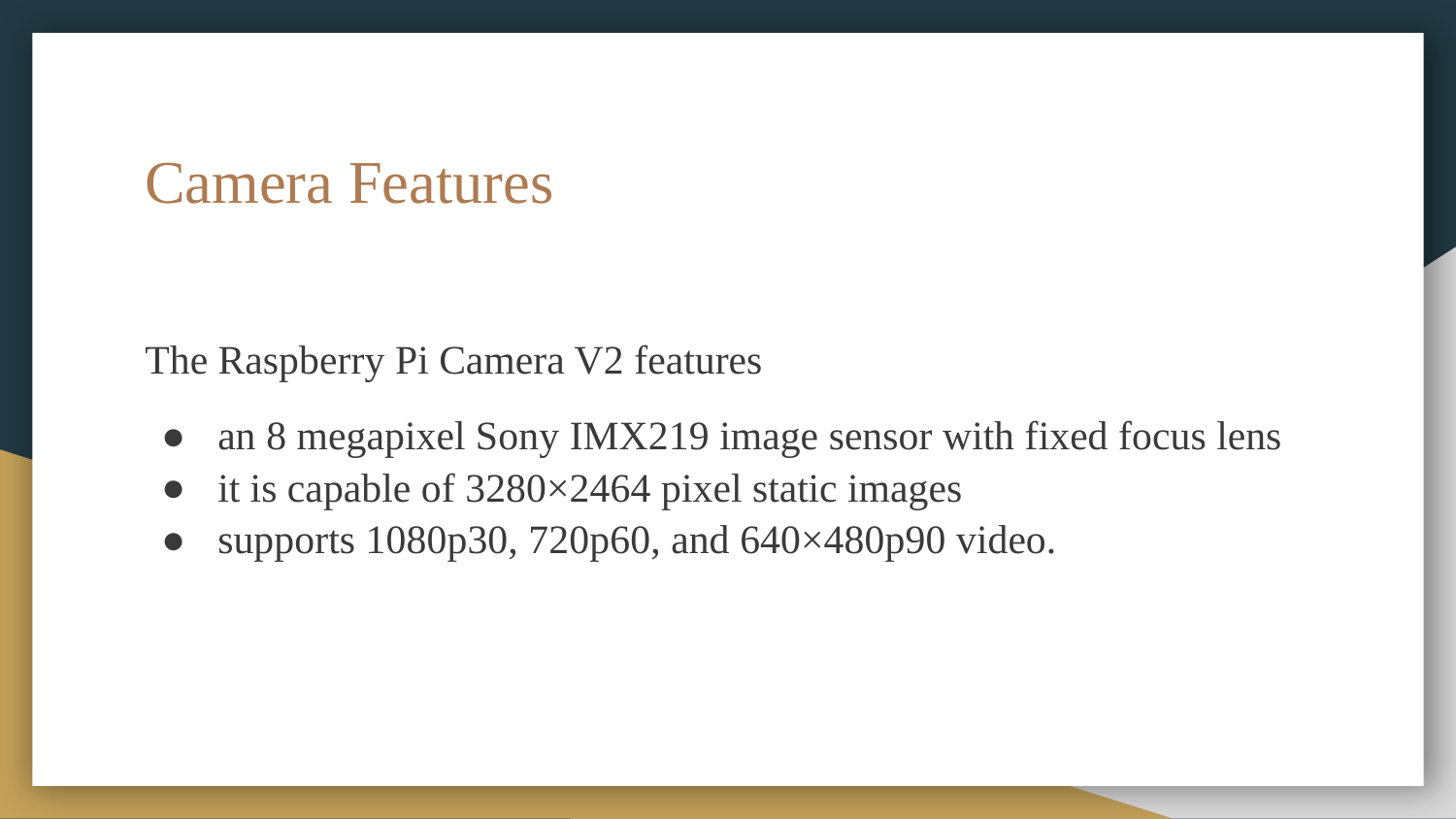

# Camera Features
The Raspberry Pi Camera V2 features
an 8 megapixel Sony IMX219 image sensor with fixed focus lens
it is capable of 3280×2464 pixel static images
supports 1080p30, 720p60, and 640×480p90 video.